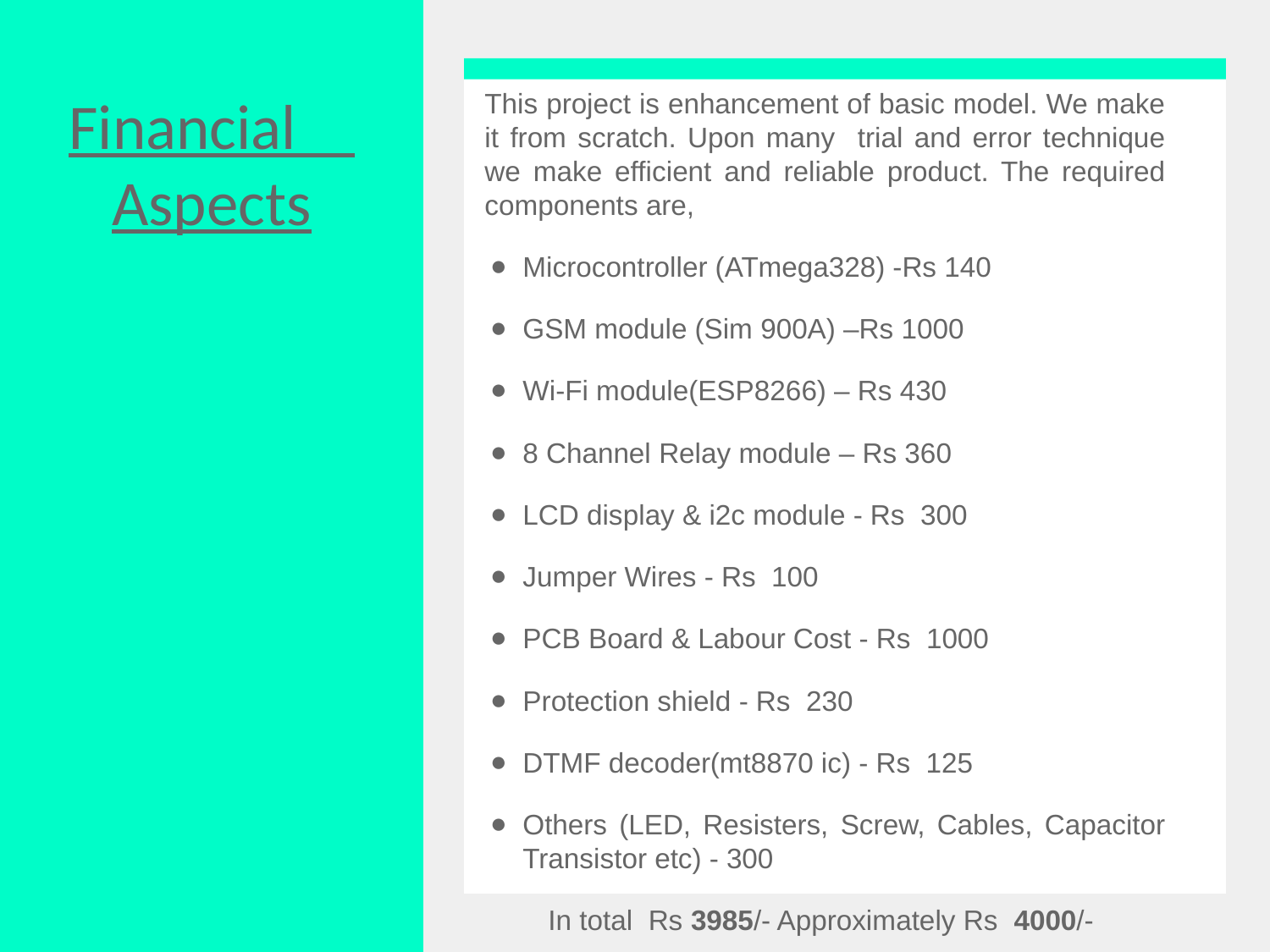

This project is enhancement of basic model. We make it from scratch. Upon many  trial and error technique we make efficient and reliable product. The required components are,
Microcontroller (ATmega328) -Rs 140
GSM module (Sim 900A) –Rs 1000
Wi-Fi module(ESP8266) – Rs 430
8 Channel Relay module – Rs 360
LCD display & i2c module - Rs  300
Jumper Wires - Rs  100
PCB Board & Labour Cost - Rs  1000
Protection shield - Rs  230
DTMF decoder(mt8870 ic) - Rs  125
Others (LED, Resisters, Screw, Cables, Capacitor Transistor etc) - 300
In total  Rs 3985/- Approximately Rs  4000/-
# Financial     Aspects